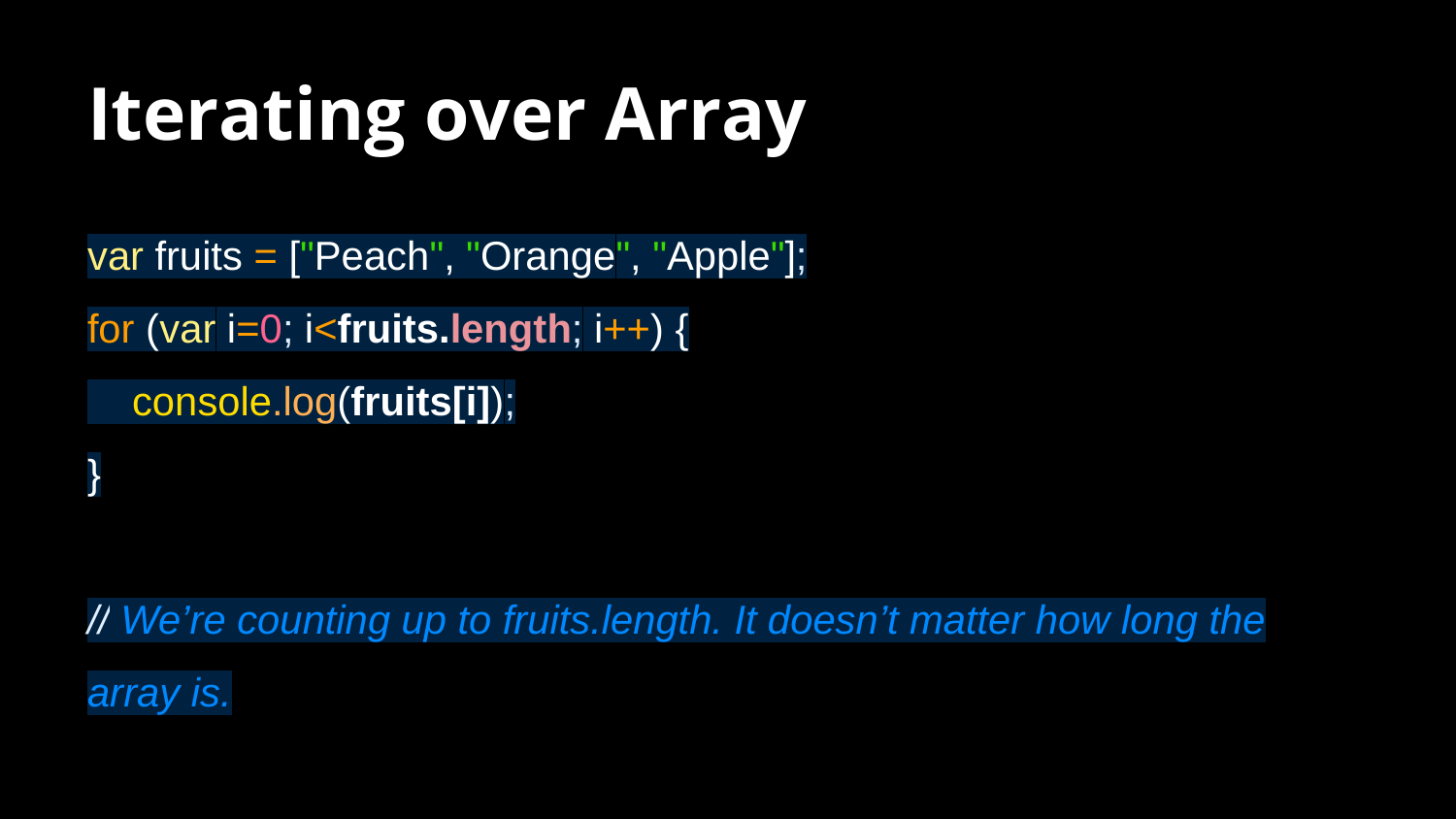

# Iterating over Array
var fruits = ["Peach", "Orange", "Apple"];
for (var i=0; i<fruits.length; i++) {
    console.log(fruits[i]);
}
// We’re counting up to fruits.length. It doesn’t matter how long the array is.